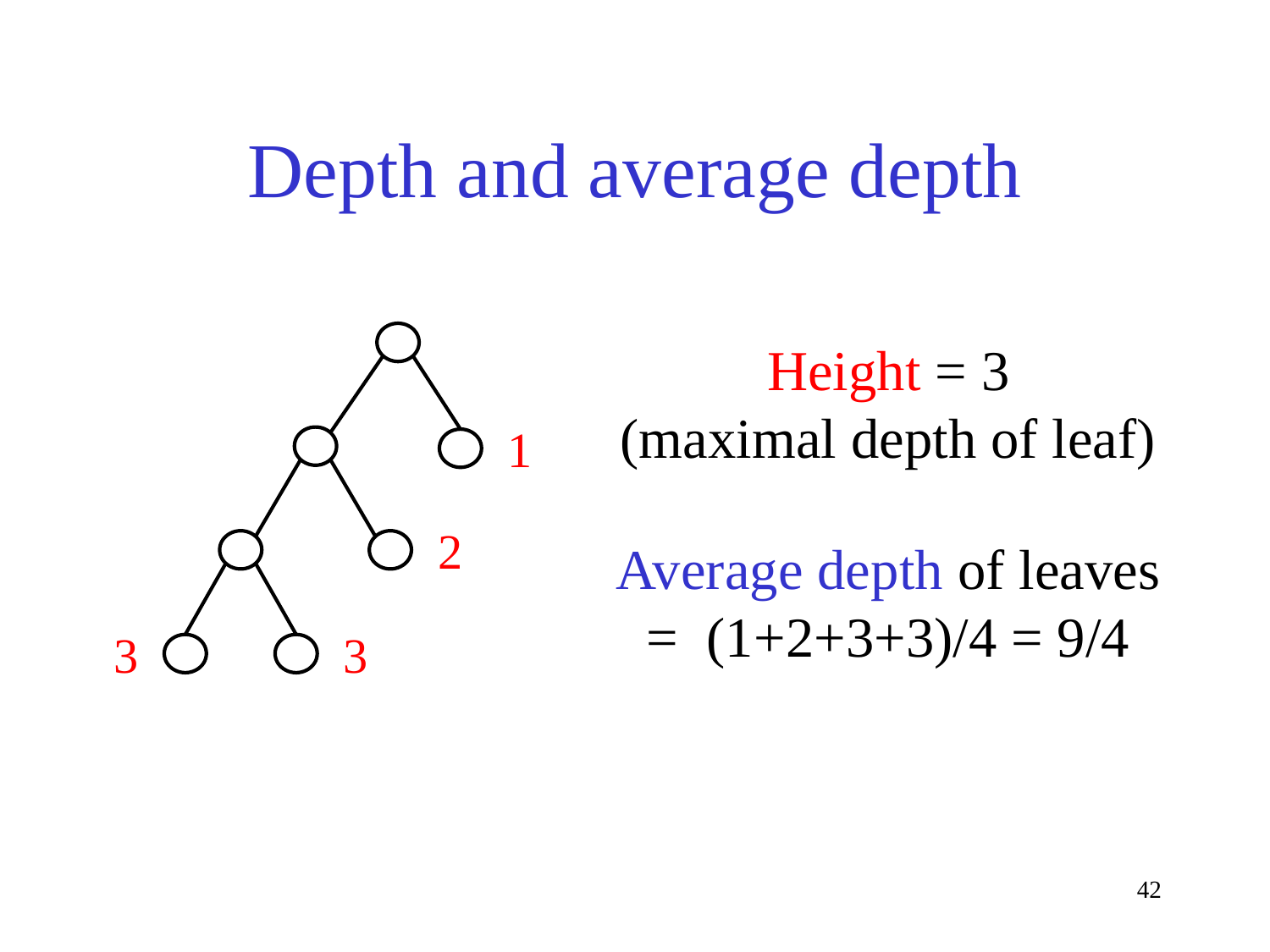

Depth and average depth

Height = 3
(maximal depth of leaf)
1

2
Average depth of leaves
=  (1+2+3+3)/4 = 9/4

3
3

42